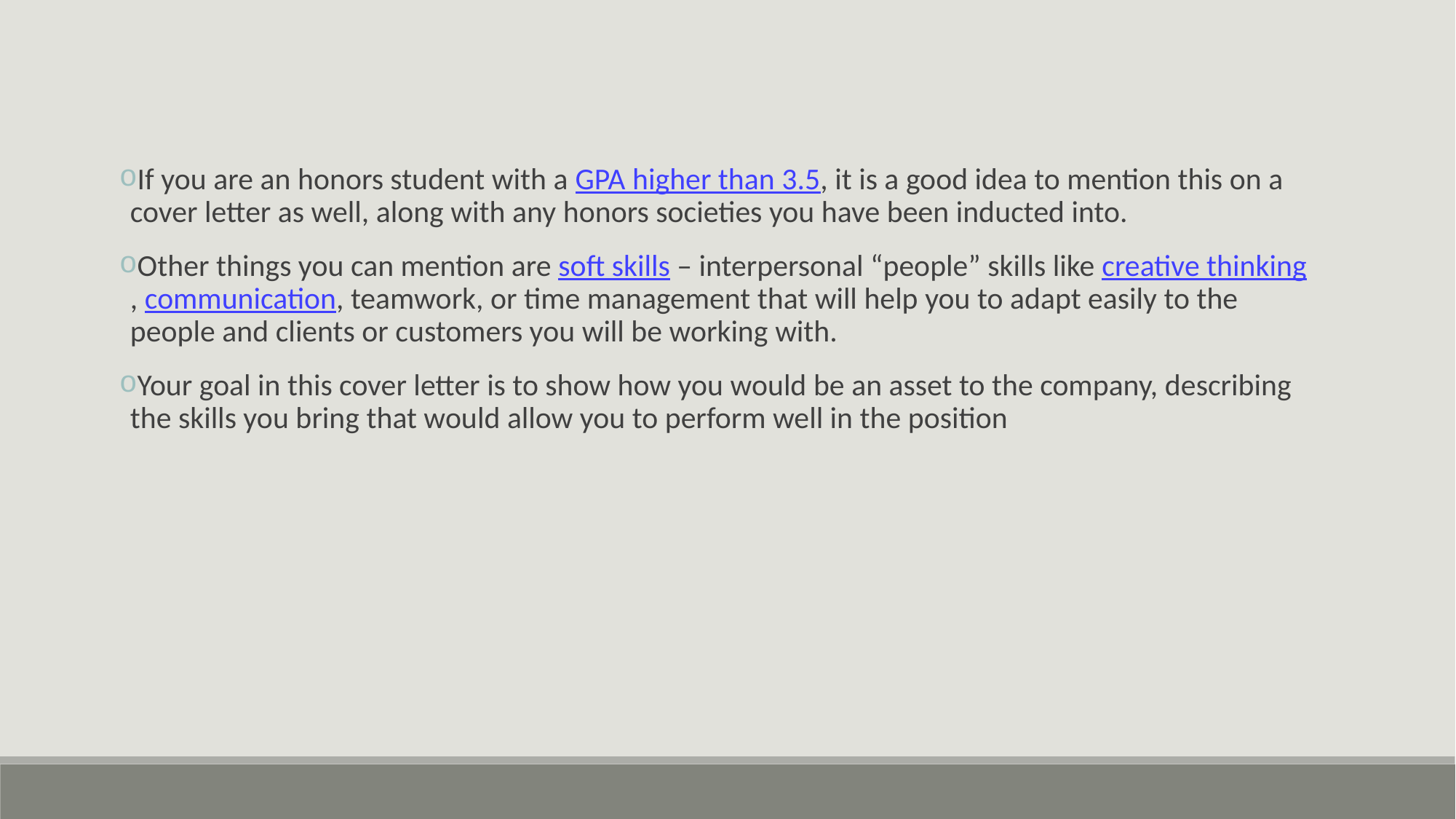

If you are an honors student with a GPA higher than 3.5, it is a good idea to mention this on a cover letter as well, along with any honors societies you have been inducted into.
Other things you can mention are soft skills – interpersonal “people” skills like creative thinking, communication, teamwork, or time management that will help you to adapt easily to the people and clients or customers you will be working with.
Your goal in this cover letter is to show how you would be an asset to the company, describing the skills you bring that would allow you to perform well in the position